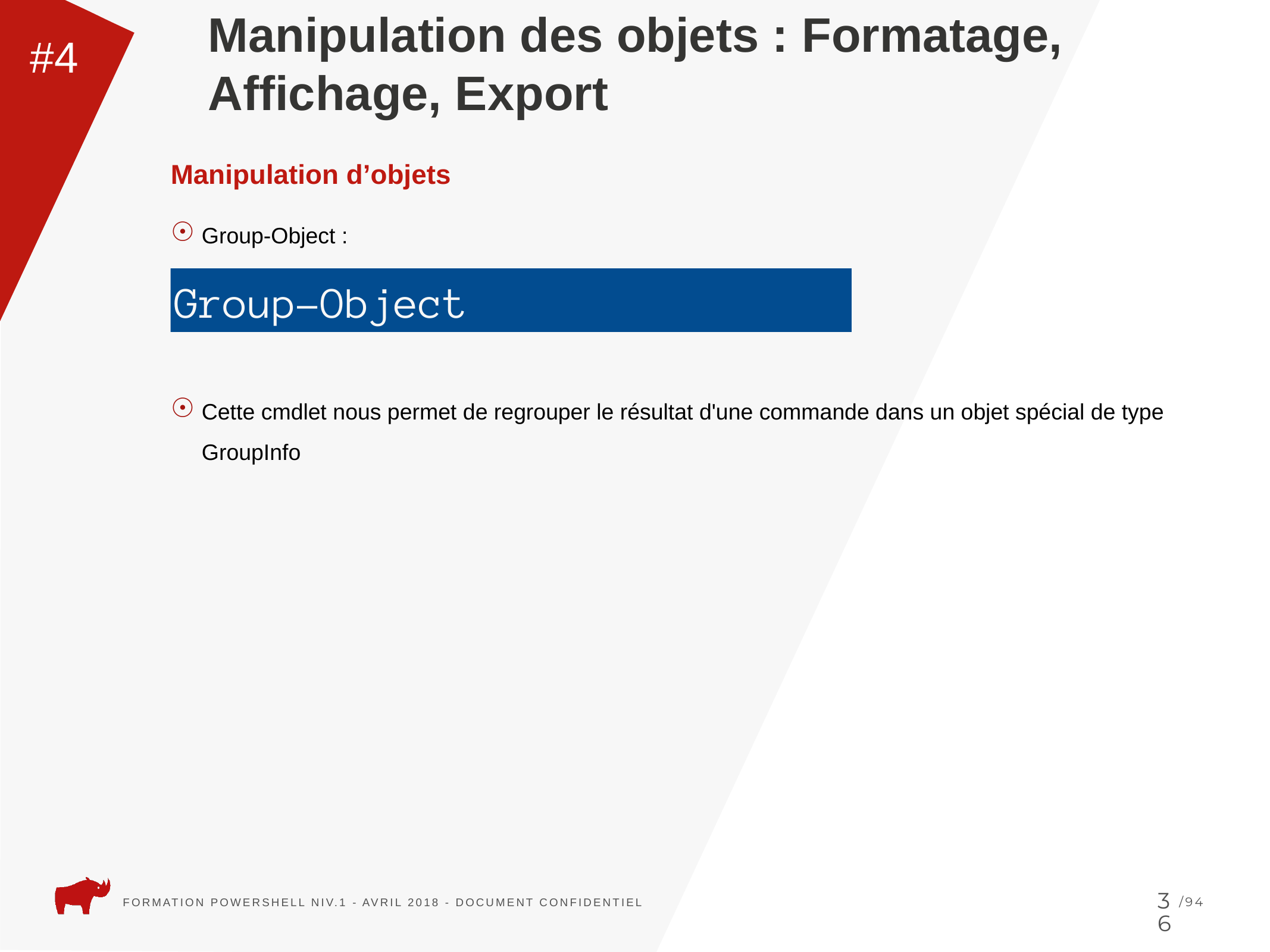

Manipulation des objets : Formatage, Affichage, Export
#4
Manipulation d’objets
Group-Object :

Cette cmdlet nous permet de regrouper le résultat d'une commande dans un objet spécial de type GroupInfo

Group-Object
36